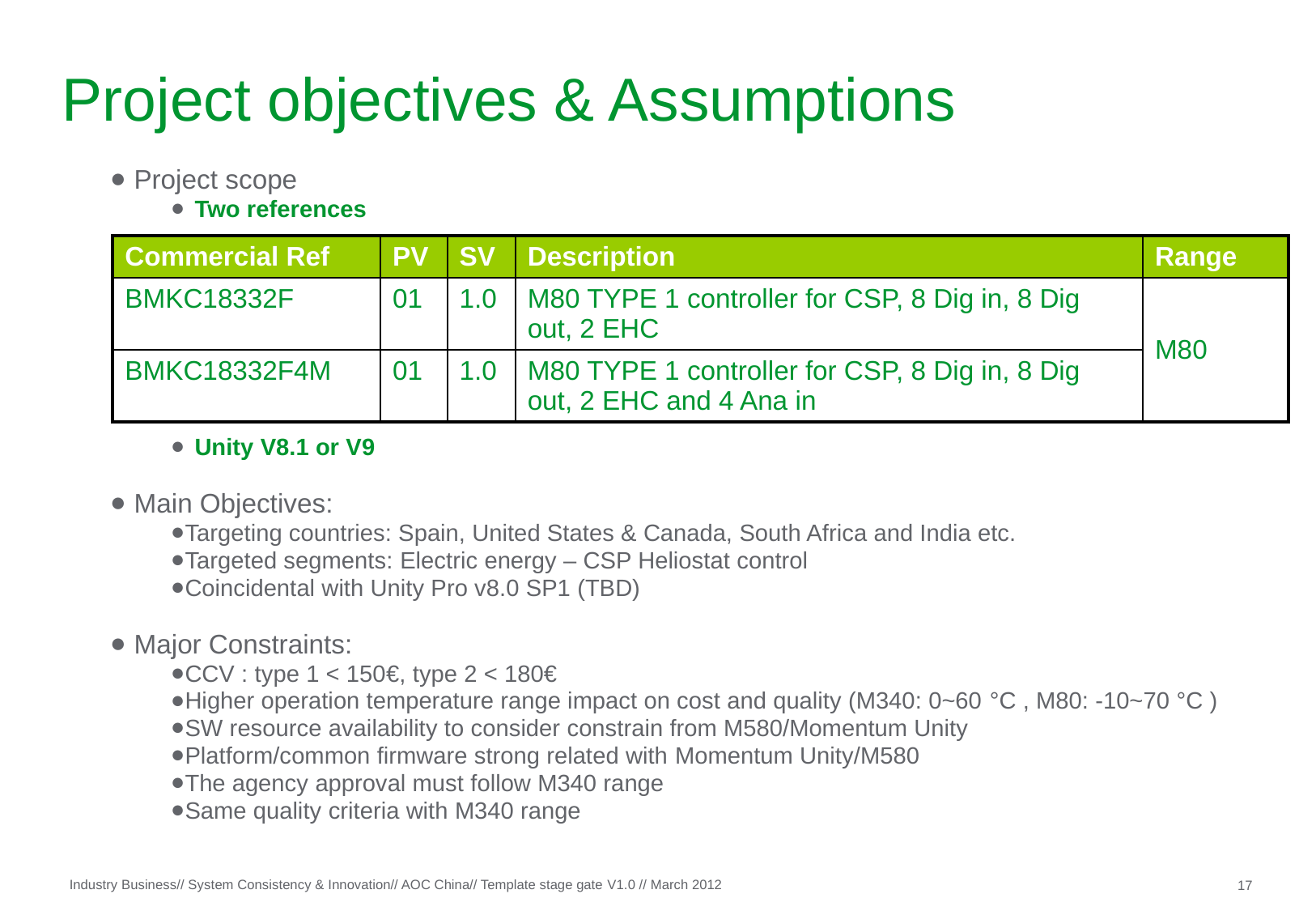

# Project objectives & Assumptions
Project scope
Two references

Unity V8.1 or V9

Main Objectives:
Targeting countries: Spain, United States & Canada, South Africa and India etc.
Targeted segments: Electric energy – CSP Heliostat control
Coincidental with Unity Pro v8.0 SP1 (TBD)

Major Constraints:
CCV : type 1 < 150€, type 2 < 180€
Higher operation temperature range impact on cost and quality (M340: 0~60 °C , M80: -10~70 °C )
SW resource availability to consider constrain from M580/Momentum Unity
Platform/common firmware strong related with Momentum Unity/M580
The agency approval must follow M340 range
Same quality criteria with M340 range

| Commercial Ref | PV | SV | Description | Range |
| --- | --- | --- | --- | --- |
| BMKC18332F | 01 | 1.0 | M80 TYPE 1 controller for CSP, 8 Dig in, 8 Dig out, 2 EHC | M80 |
| BMKC18332F4M | 01 | 1.0 | M80 TYPE 1 controller for CSP, 8 Dig in, 8 Dig out, 2 EHC and 4 Ana in |  |